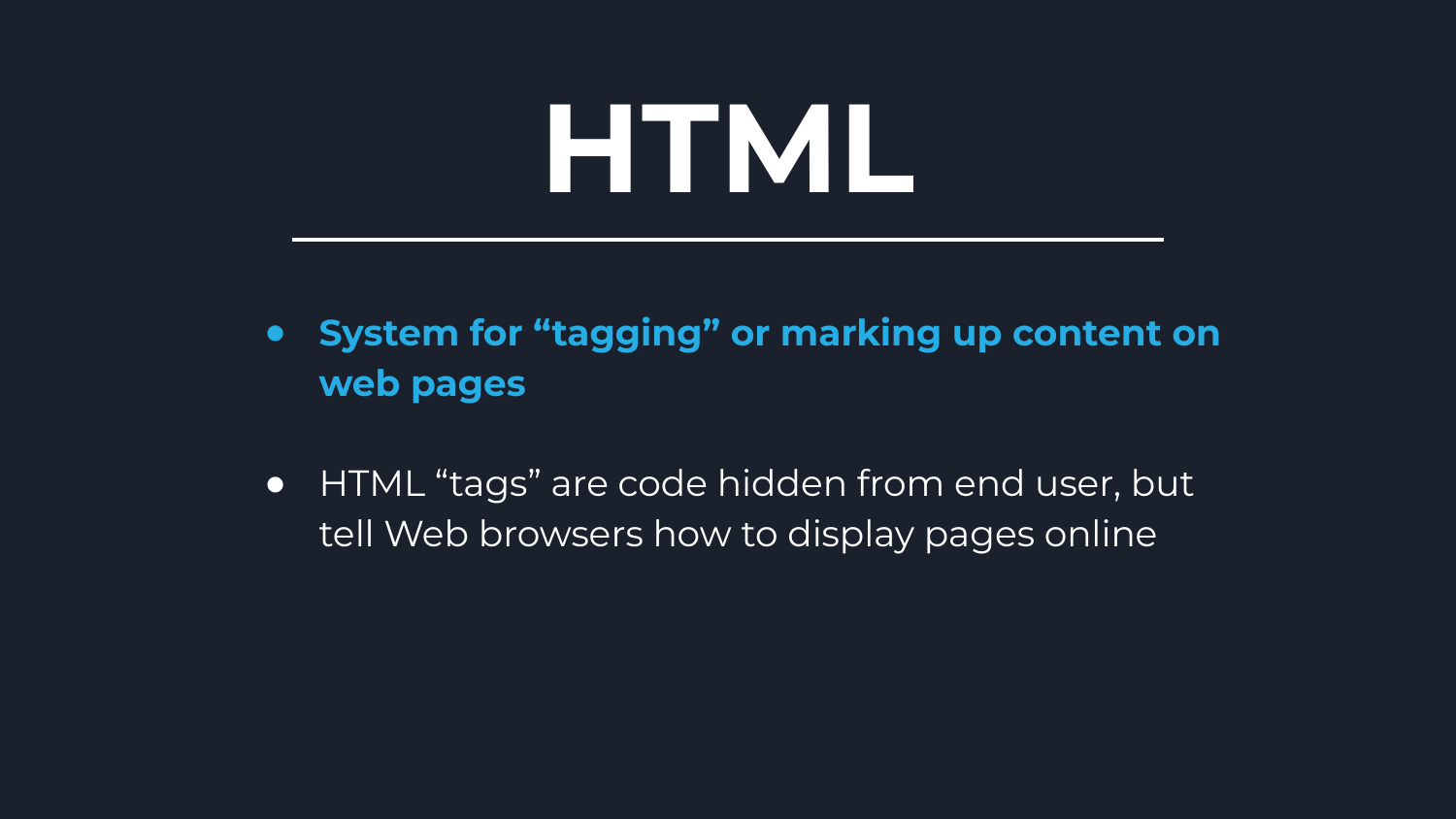

HTML
System for “tagging” or marking up content on web pages

HTML “tags” are code hidden from end user, but tell Web browsers how to display pages online